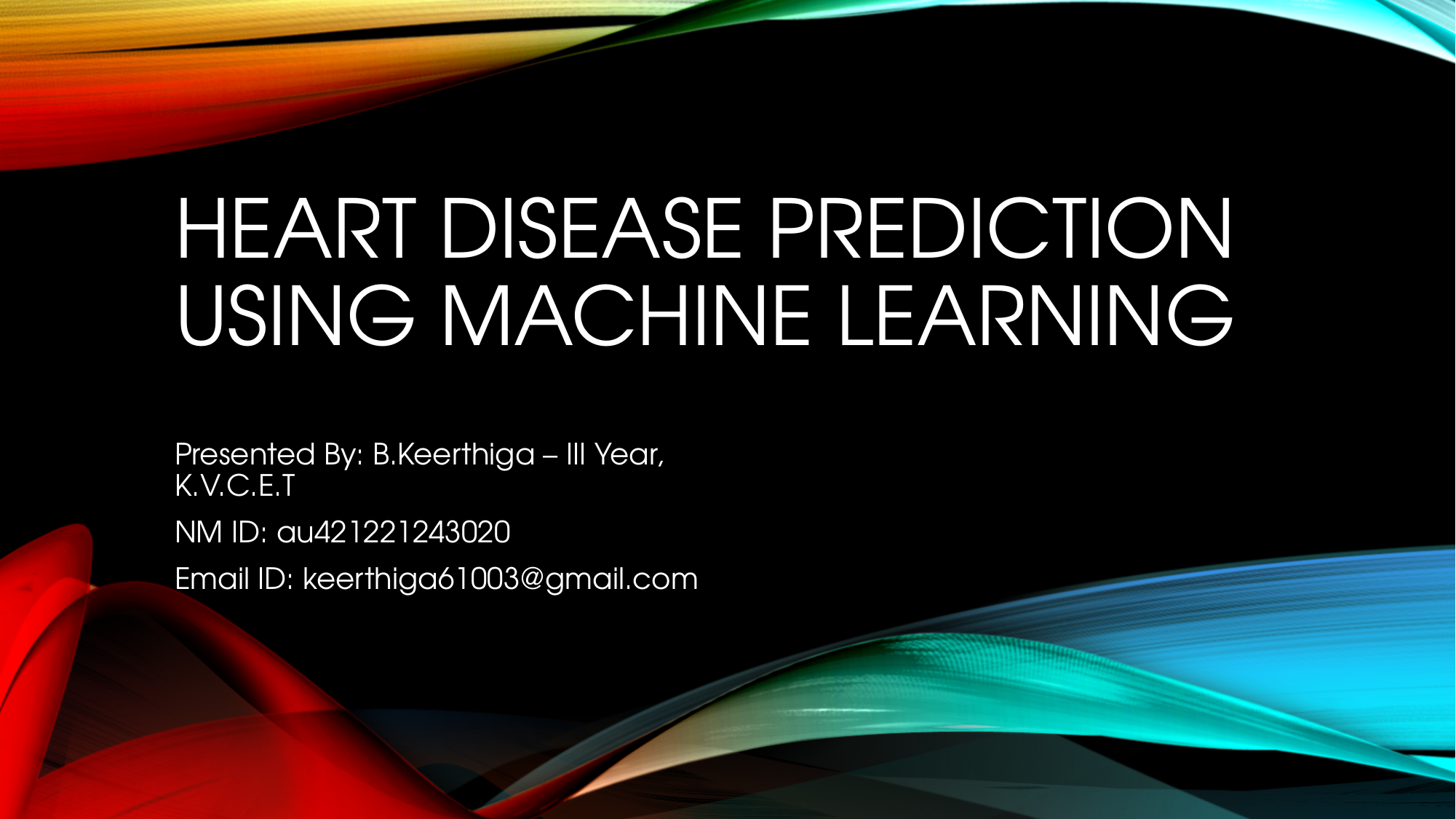

# HEART DISEASE PREDICTION USING MACHINE LEARNING
Presented By: B.Keerthiga – III Year, K.V.C.E.T
NM ID: au421221243020
Email ID: keerthiga61003@gmail.com